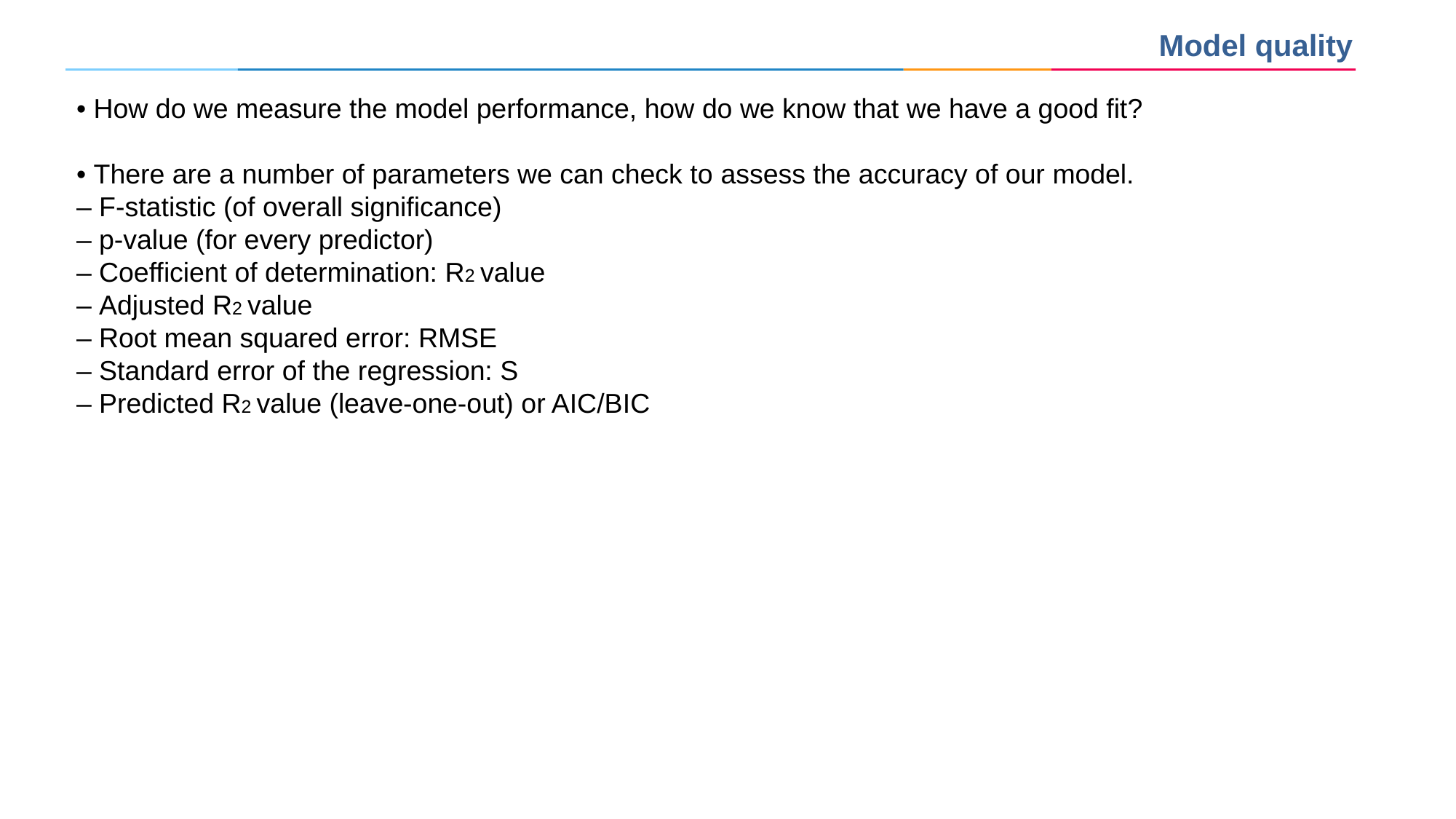

Model quality

• How do we measure the model performance, how do we know that we have a good fit?

• There are a number of parameters we can check to assess the accuracy of our model.
– F-statistic (of overall significance)
– p-value (for every predictor)
– Coefficient of determination: R2 value
– Adjusted R2 value
– Root mean squared error: RMSE
– Standard error of the regression: S
– Predicted R2 value (leave-one-out) or AIC/BIC